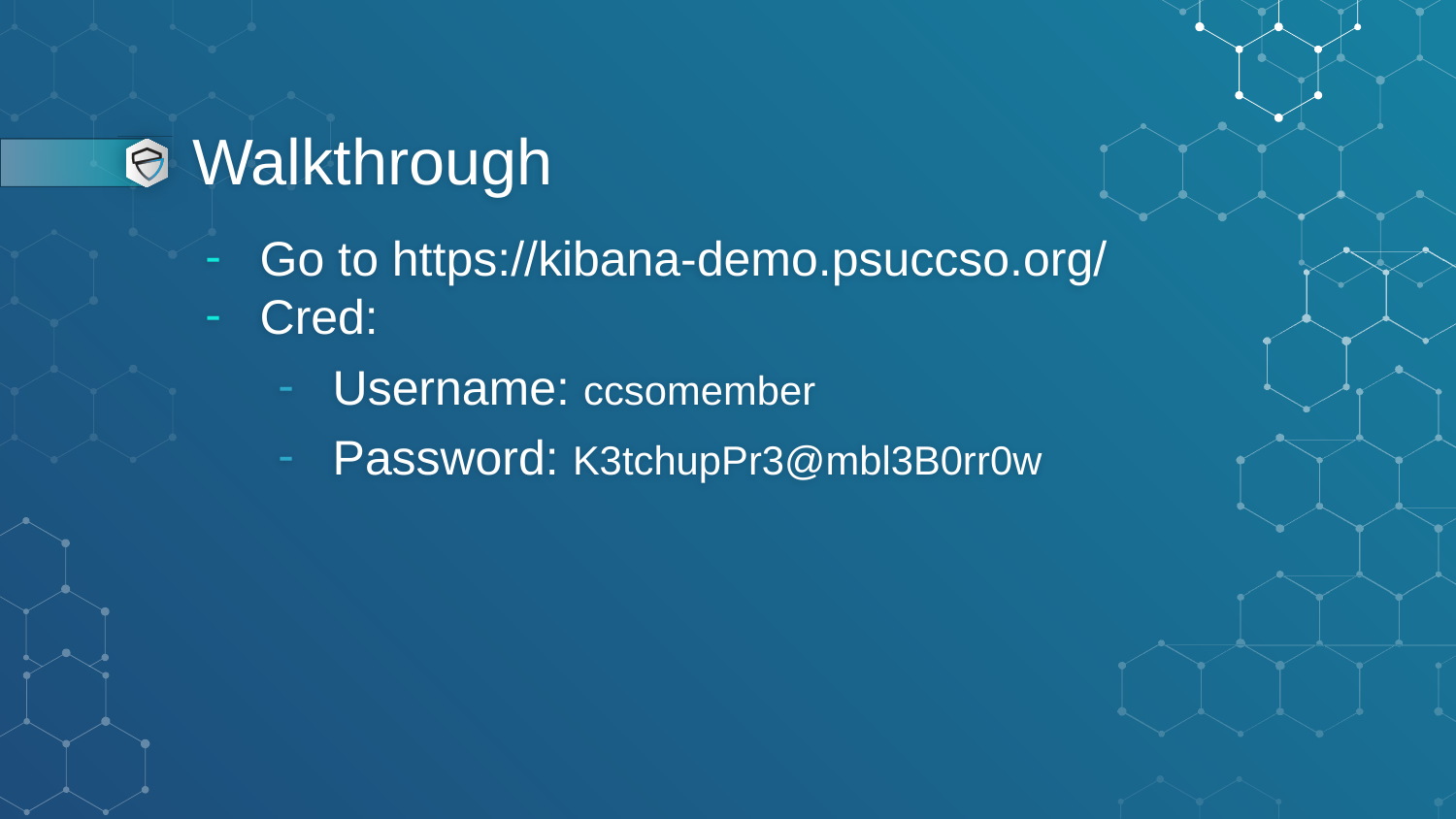

# Walkthrough
Go to https://kibana-demo.psuccso.org/
Cred:
Username: ccsomember
Password: K3tchupPr3@mbl3B0rr0w